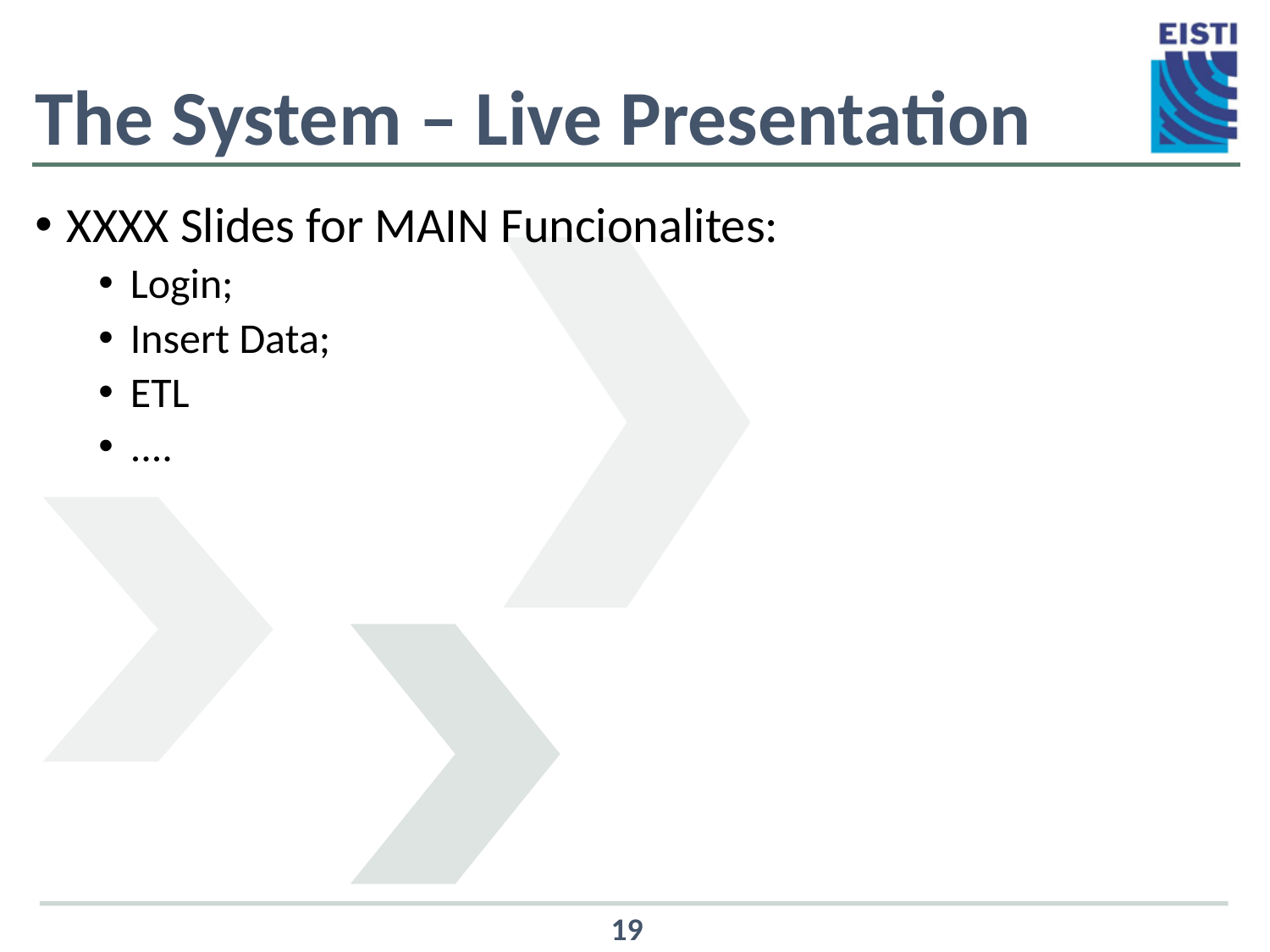

# The System – Live Presentation
XXXX Slides for MAIN Funcionalites:
Login;
Insert Data;
ETL
....